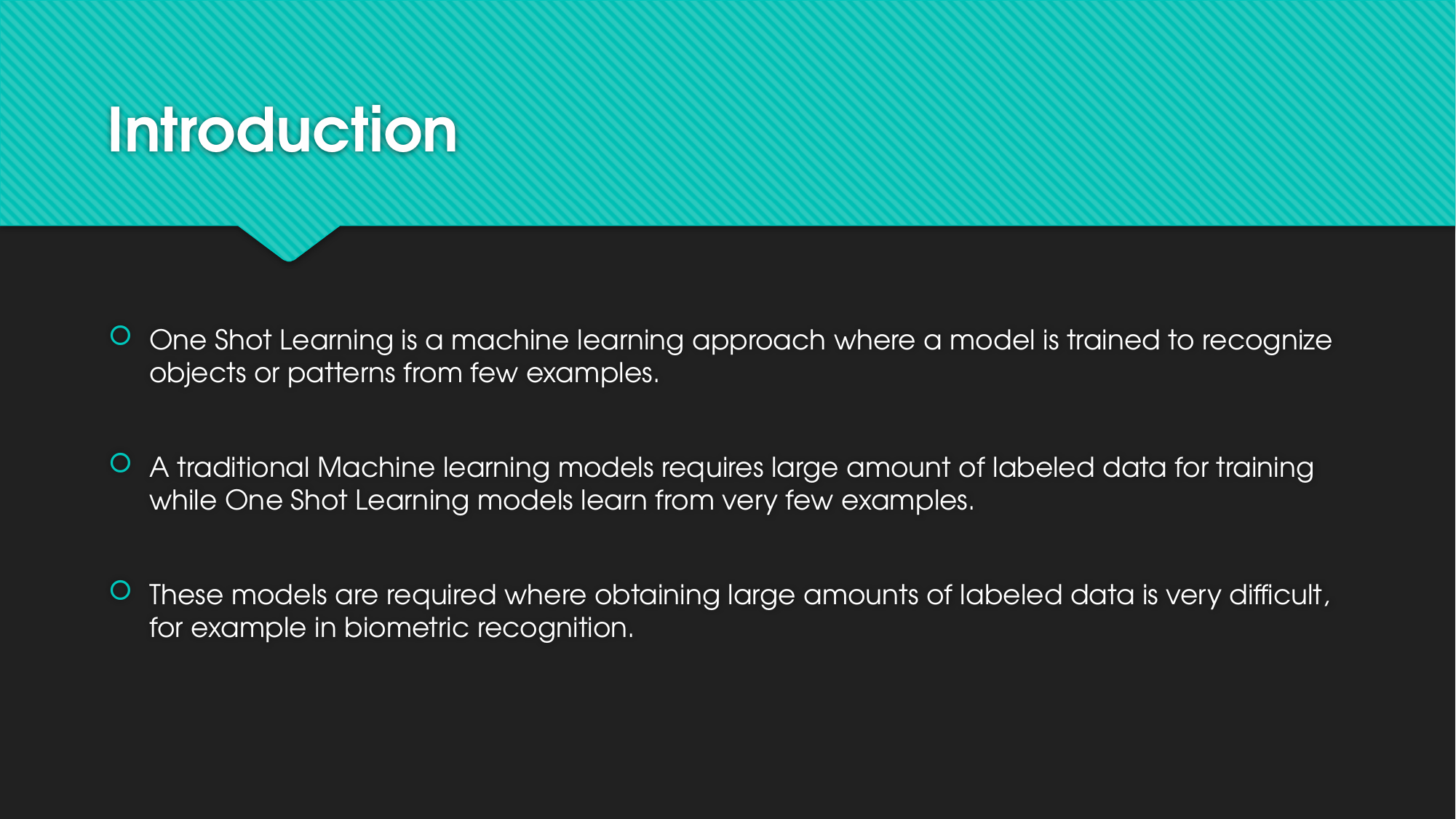

# Introduction
One Shot Learning is a machine learning approach where a model is trained to recognize objects or patterns from few examples.

A traditional Machine learning models requires large amount of labeled data for training while One Shot Learning models learn from very few examples.

These models are required where obtaining large amounts of labeled data is very difficult, for example in biometric recognition.